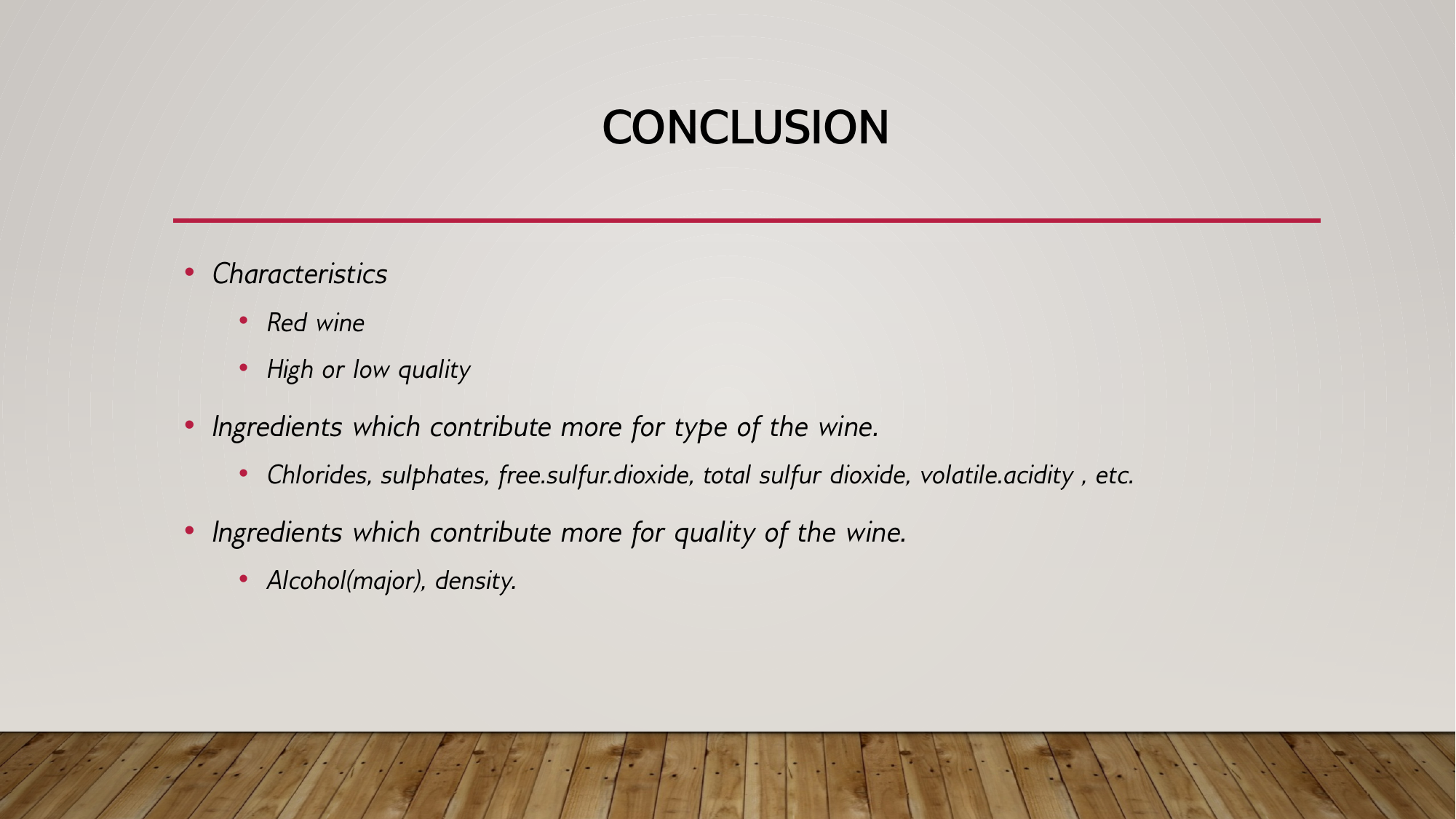

# CONCLUSION
Characteristics
Red wine
High or low quality
Ingredients which contribute more for type of the wine.
Chlorides, sulphates, free.sulfur.dioxide, total sulfur dioxide, volatile.acidity , etc.
Ingredients which contribute more for quality of the wine.
Alcohol(major), density.